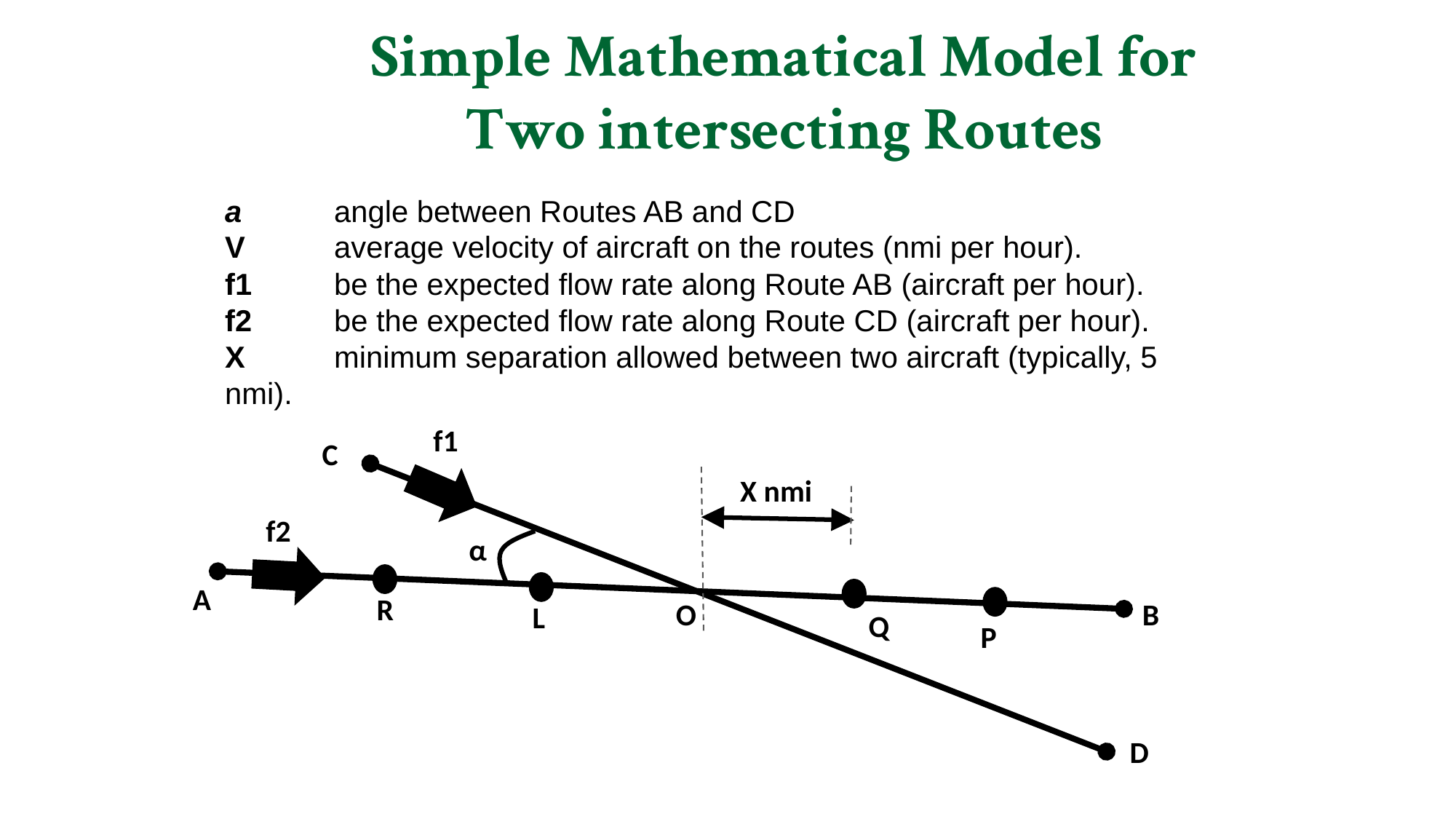

Simple Mathematical Model for Two intersecting Routes
a 	angle between Routes AB and CD
V 	average velocity of aircraft on the routes (nmi per hour).
f1 	be the expected flow rate along Route AB (aircraft per hour).
f2 	be the expected flow rate along Route CD (aircraft per hour).
X 	minimum separation allowed between two aircraft (typically, 5 nmi).
f1
C

X nmi
f2
α

A

R

O
B
L
Q
P
D